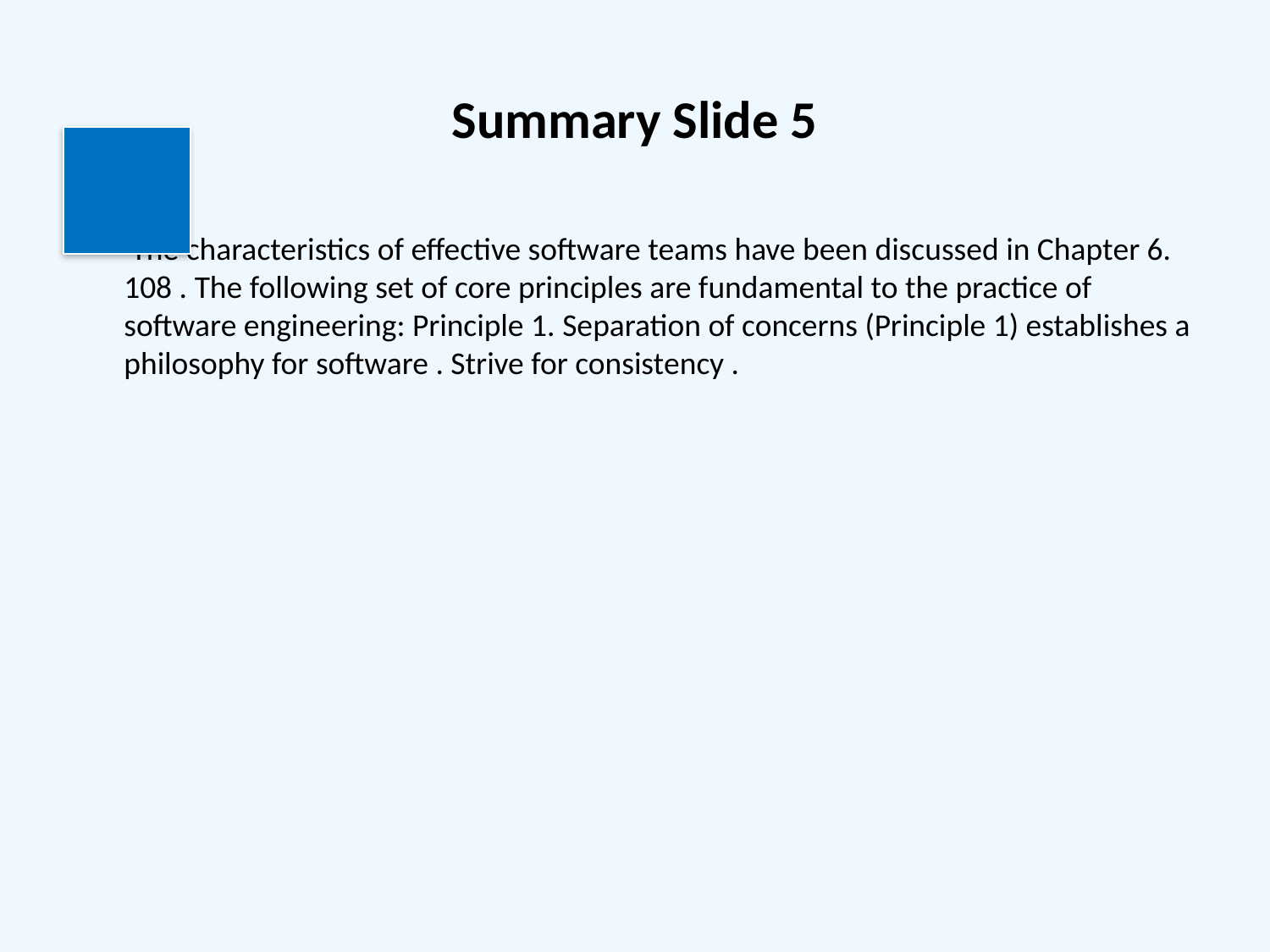

# Summary Slide 5

 The characteristics of effective software teams have been discussed in Chapter 6. 108 . The following set of core principles are fundamental to the practice of software engineering: Principle 1. Separation of concerns (Principle 1) establishes a philosophy for software . Strive for consistency .